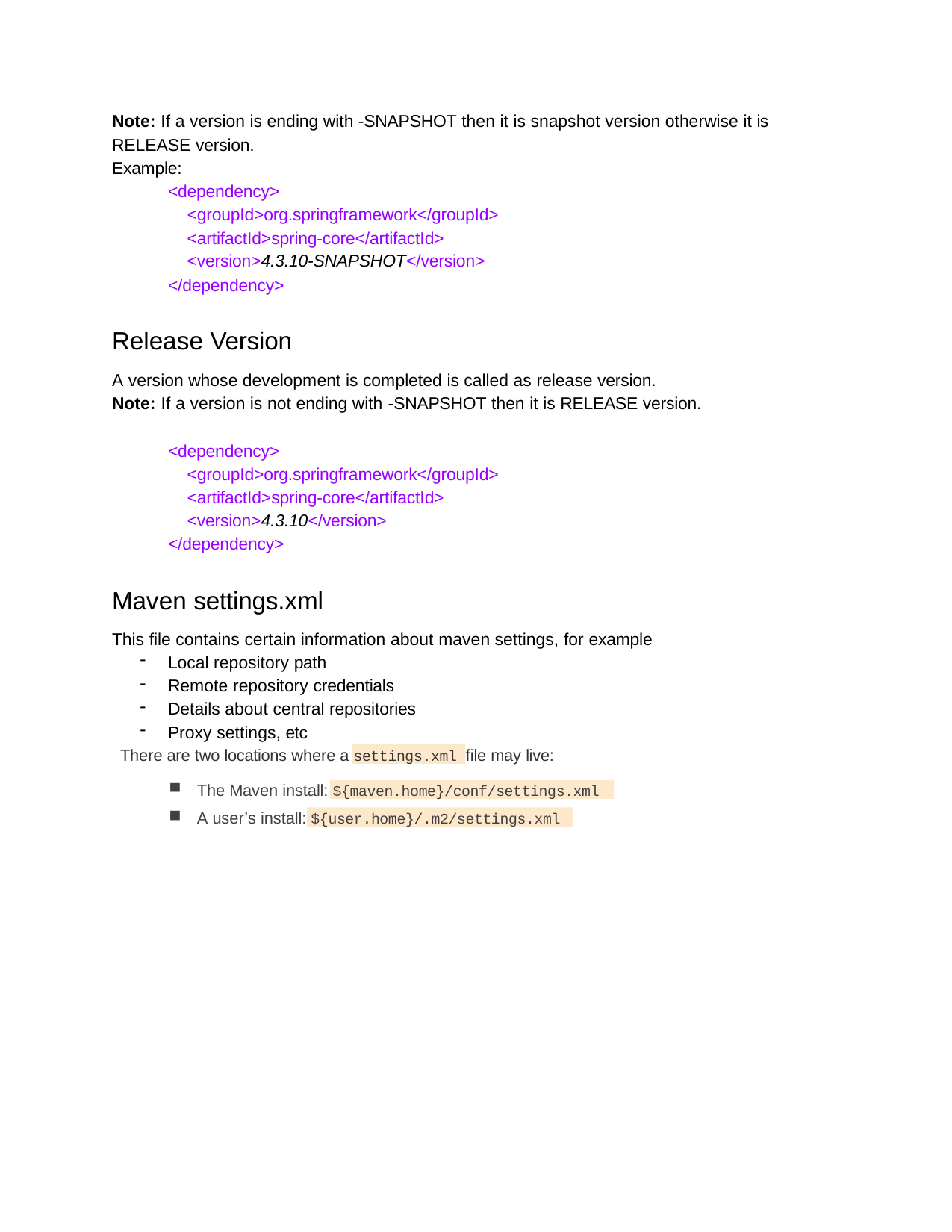

Note: If a version is ending with -SNAPSHOT then it is snapshot version otherwise it is RELEASE version.
Example:
<dependency>
<groupId>org.springframework</groupId>
<artifactId>spring-core</artifactId>
<version>4.3.10-SNAPSHOT</version>
</dependency>

Release Version
A version whose development is completed is called as release version.
Note: If a version is not ending with -SNAPSHOT then it is RELEASE version.

<dependency>
<groupId>org.springframework</groupId>
<artifactId>spring-core</artifactId>
<version>4.3.10</version>
</dependency>

Maven settings.xml
This file contains certain information about maven settings, for example
Local repository path
Remote repository credentials
Details about central repositories
Proxy settings, etc
There are two locations where a settings.xml file may live:
The Maven install: ${maven.home}/conf/settings.xml
A user’s install: ${user.home}/.m2/settings.xml